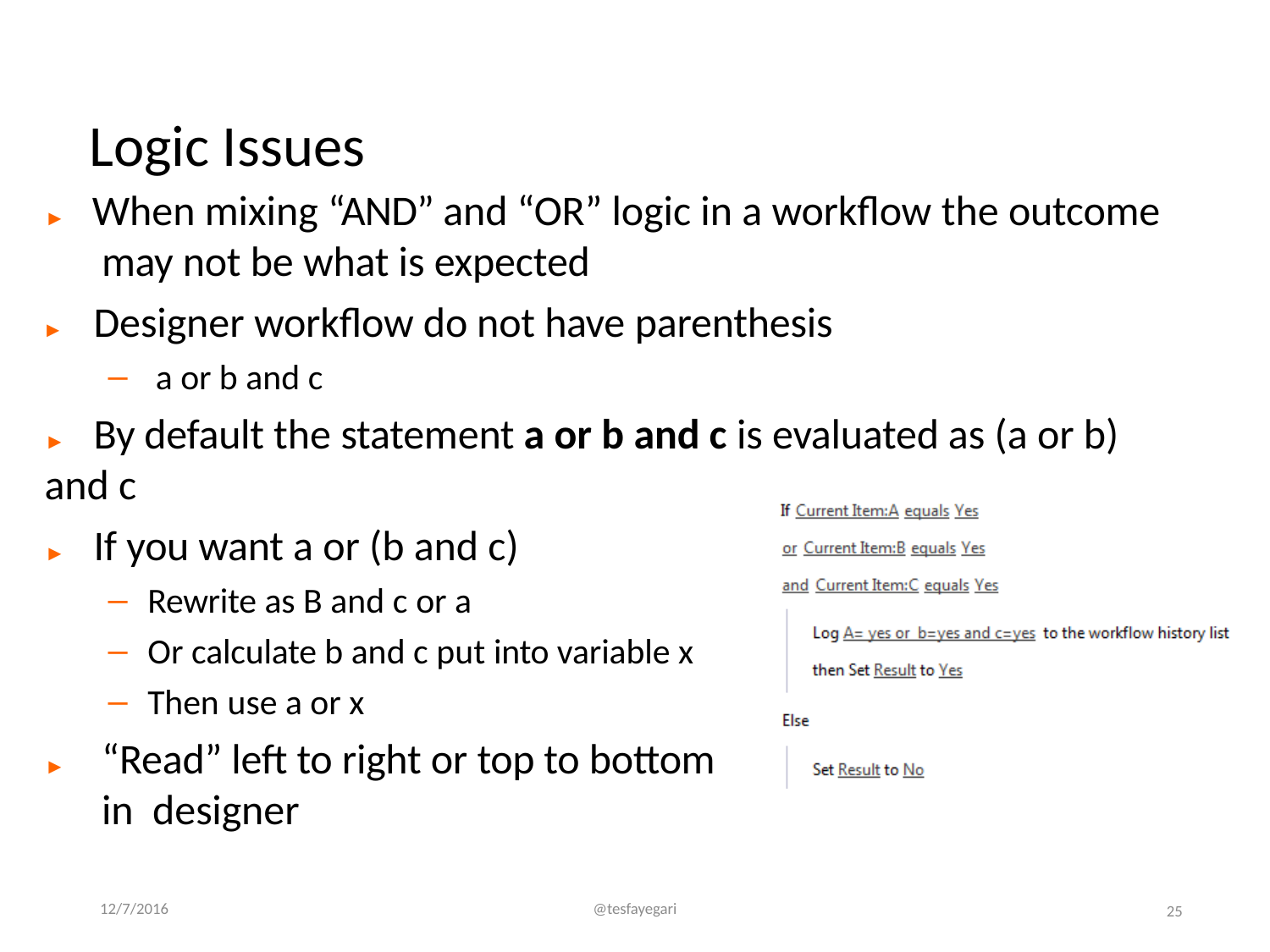

# Logic Issues
►	When mixing “AND” and “OR” logic in a workflow the outcome  may not be what is expected
►	Designer workflow do not have parenthesis
a or b and c
►	By default the statement a or b and c is evaluated as (a or b) and c
►	If you want a or (b and c)
Rewrite as B and c or a
Or calculate b and c put into variable x
Then use a or x
►	“Read” left to right or top to bottom in  designer

12/7/2016
@tesfayegari
25